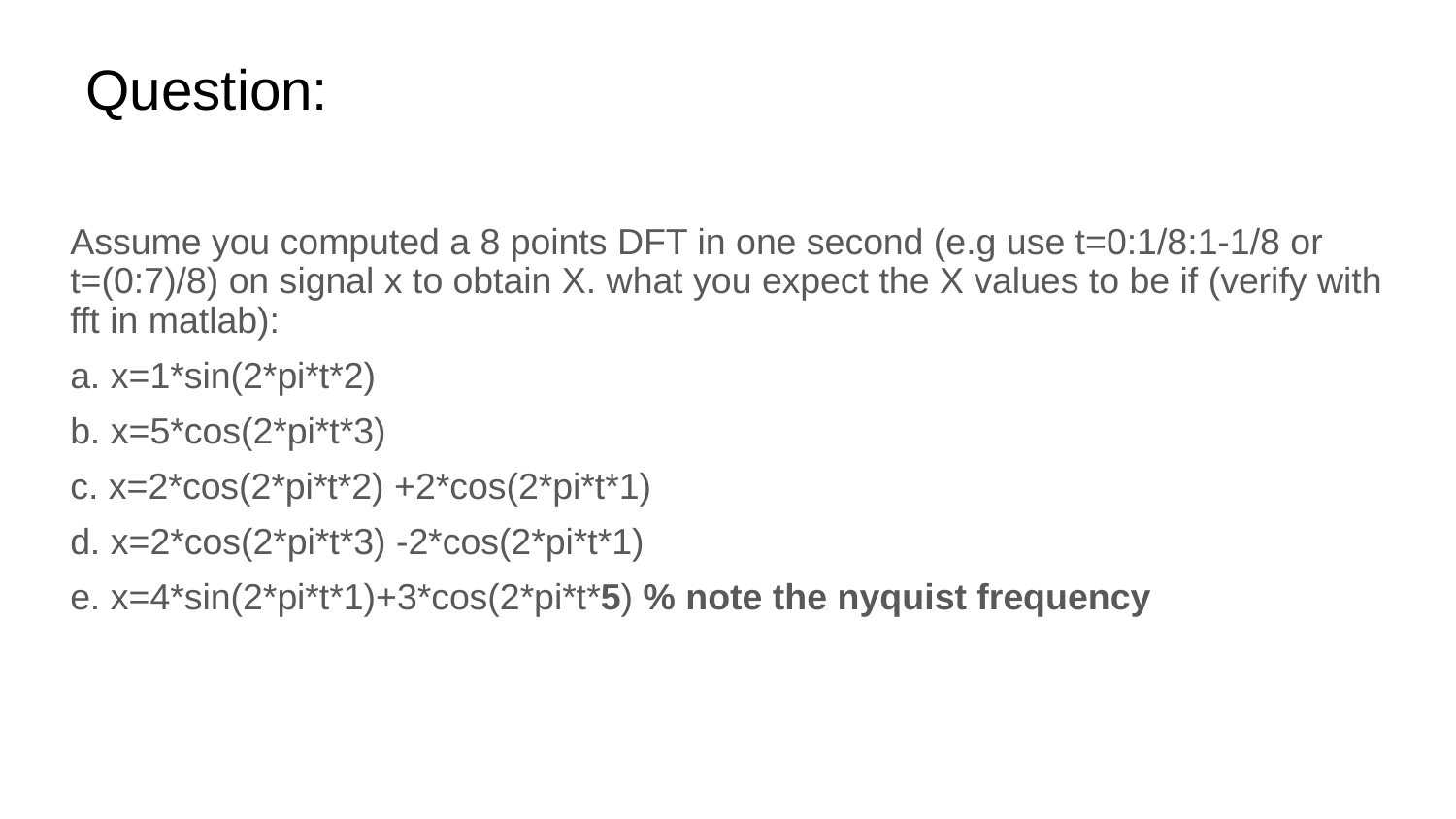

# Question:
Assume you computed a 8 points DFT in one second (e.g use t=0:1/8:1-1/8 or t=(0:7)/8) on signal x to obtain X. what you expect the X values to be if (verify with fft in matlab):
a. x=1*sin(2*pi*t*2)
b. x=5*cos(2*pi*t*3)
c. x=2*cos(2*pi*t*2) +2*cos(2*pi*t*1)
d. x=2*cos(2*pi*t*3) -2*cos(2*pi*t*1)
e. x=4*sin(2*pi*t*1)+3*cos(2*pi*t*5) % note the nyquist frequency